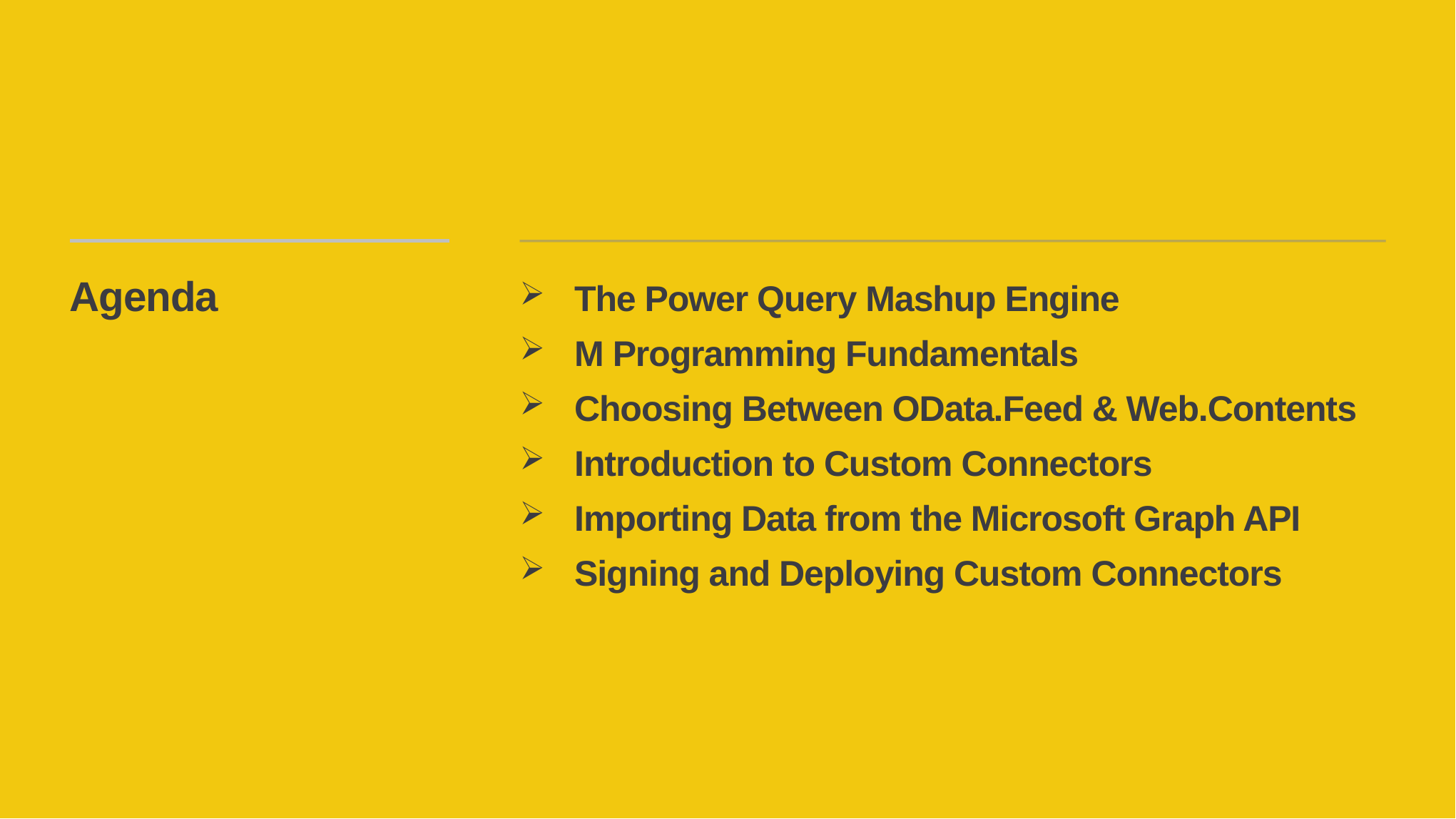

The Power Query Mashup Engine
M Programming Fundamentals
Choosing Between OData.Feed & Web.Contents
Introduction to Custom Connectors
Importing Data from the Microsoft Graph API
Signing and Deploying Custom Connectors
# Agenda